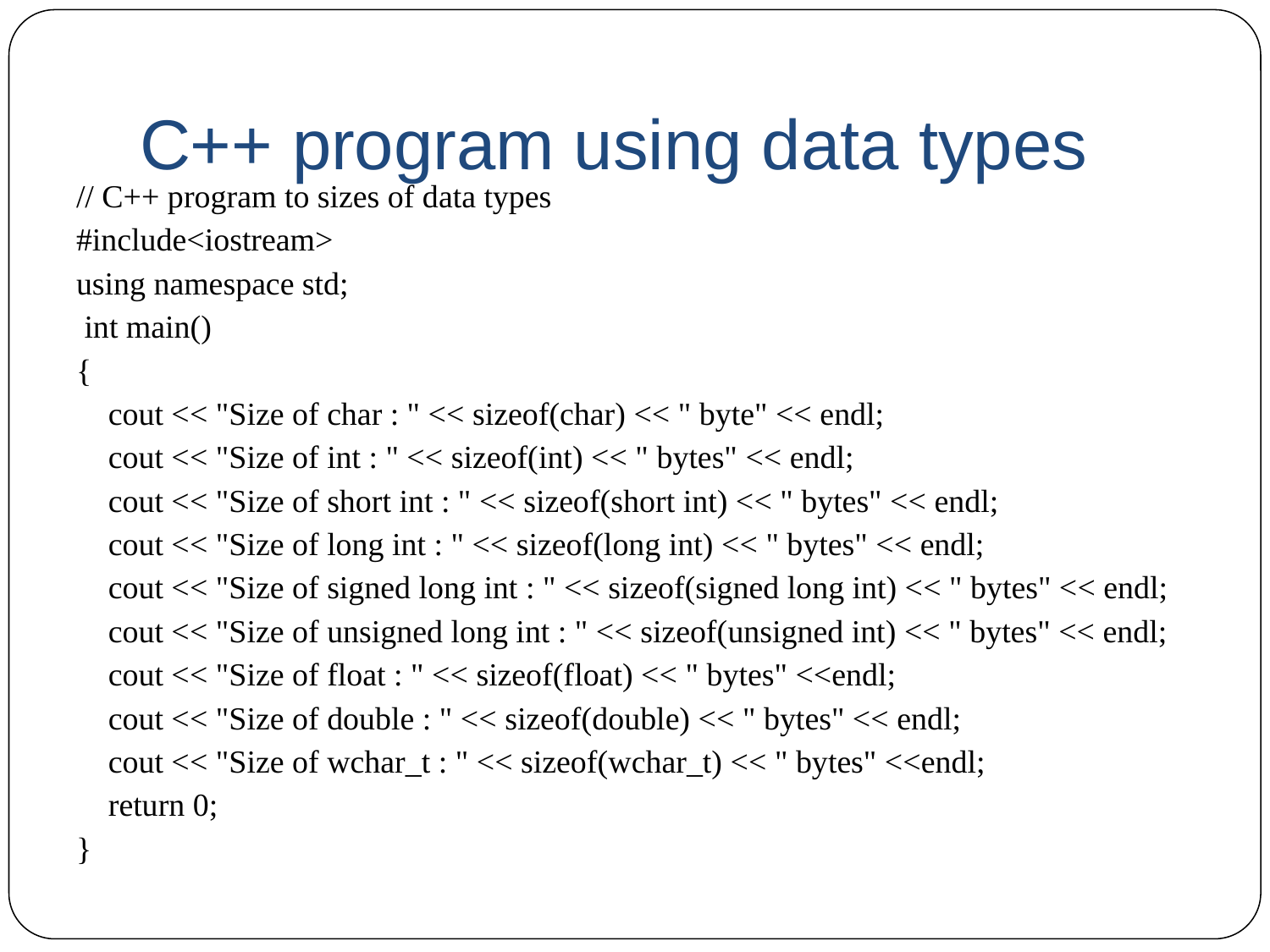

# C++ program using data types
// C++ program to sizes of data types
#include<iostream>
using namespace std;
 int main()
{
    cout << "Size of char : " << sizeof(char) << " byte" << endl;
    cout << "Size of int : " << sizeof(int) << " bytes" << endl;
    cout << "Size of short int : " << sizeof(short int) << " bytes" << endl;
    cout << "Size of long int : " << sizeof(long int) << " bytes" << endl;
    cout << "Size of signed long int : " << sizeof(signed long int) << " bytes" << endl;
    cout << "Size of unsigned long int : " << sizeof(unsigned int) << " bytes" << endl;
    cout << "Size of float : " << sizeof(float) << " bytes" <<endl;
    cout << "Size of double : " << sizeof(double) << " bytes" << endl;
    cout << "Size of wchar_t : " << sizeof(wchar_t) << " bytes" <<endl;
    return 0;
}